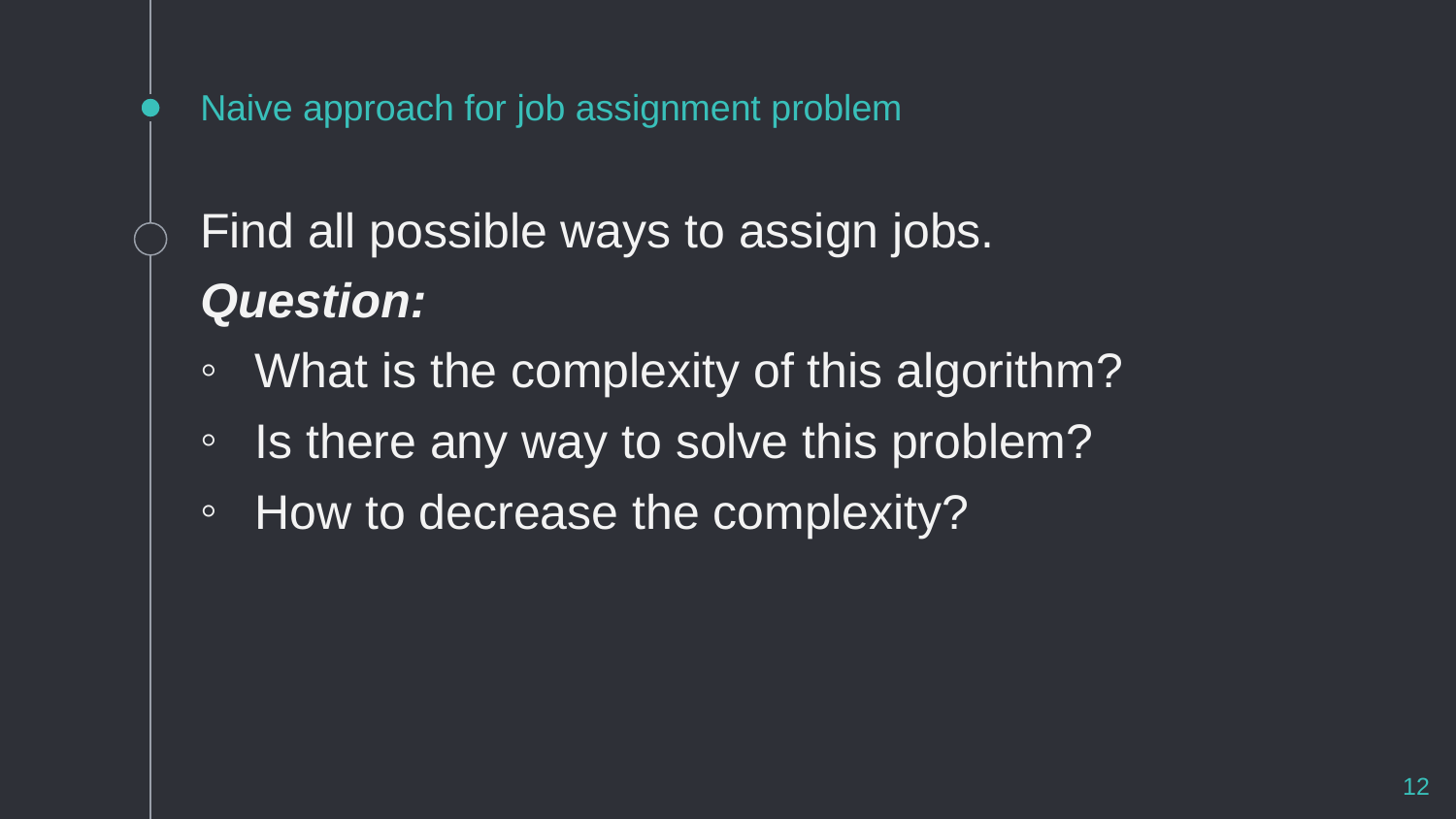

# Naive approach for job assignment problem
Find all possible ways to assign jobs.
Question:
What is the complexity of this algorithm?
Is there any way to solve this problem?
How to decrease the complexity?

12